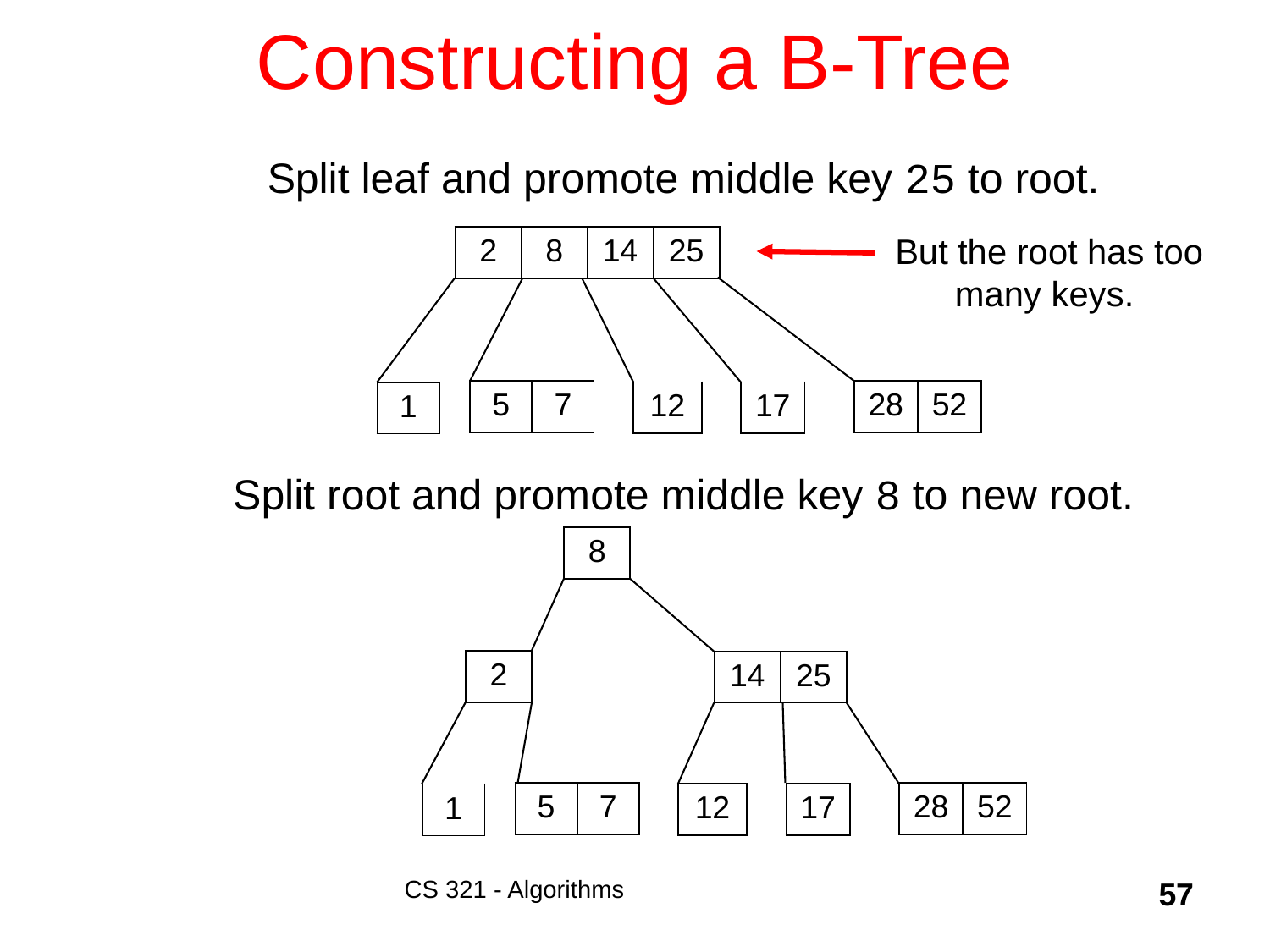

# Constructing a B-Tree
Split leaf and promote middle key 25 to root.
But the root has too many keys.
| 2 | 8 | 14 | 25 |
| --- | --- | --- | --- |

| 5 | 7 |
| --- | --- |
| 28 | 52 |
| --- | --- |
| 12 |
| --- |
| 17 |
| --- |
| 1 |
| --- |
Split root and promote middle key 8 to new root.
| 8 |
| --- |

| 2 |
| --- |
| 14 | 25 |
| --- | --- |

| 5 | 7 |
| --- | --- |
| 28 | 52 |
| --- | --- |
| 12 |
| --- |
| 17 |
| --- |
| 1 |
| --- |
CS 321 - Algorithms
57